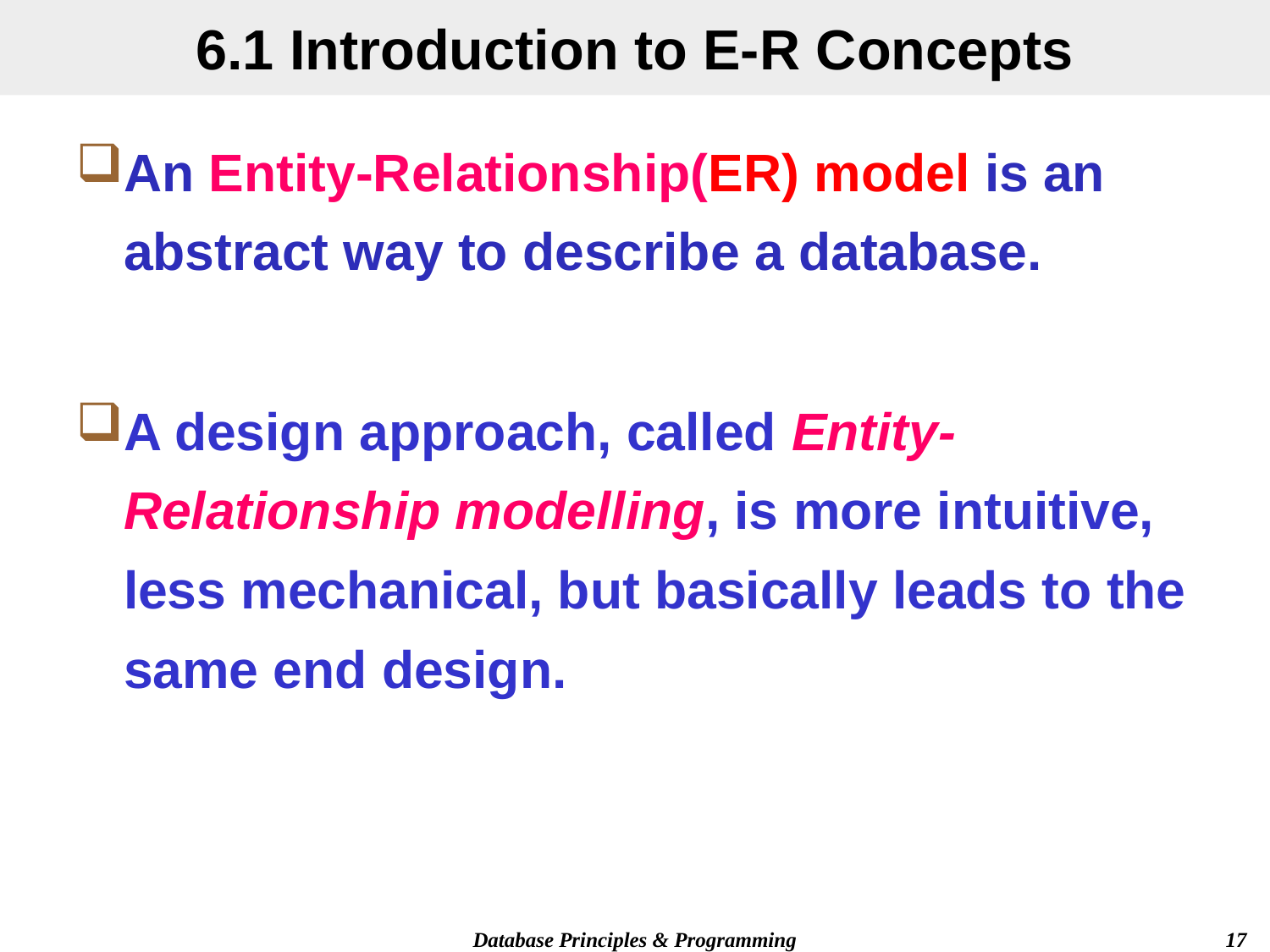

# 6.1 Introduction to E-R Concepts
An Entity-Relationship(ER) model is an abstract way to describe a database.

A design approach, called Entity-Relationship modelling, is more intuitive, less mechanical, but basically leads to the same end design.

Database Principles & Programming
17